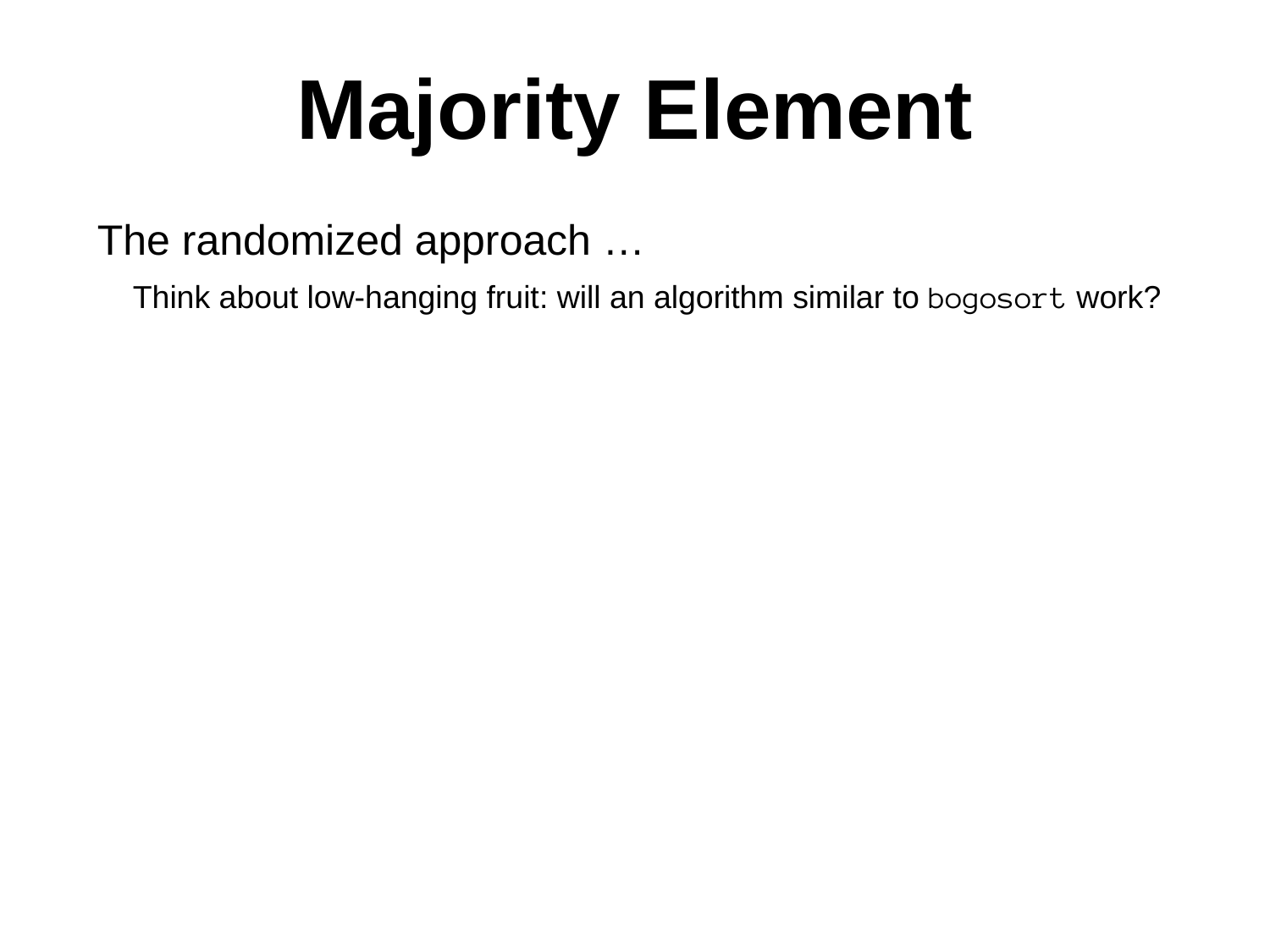

Majority Element
The randomized approach …

    Think about low-hanging fruit: will an algorithm similar to bogosort work?